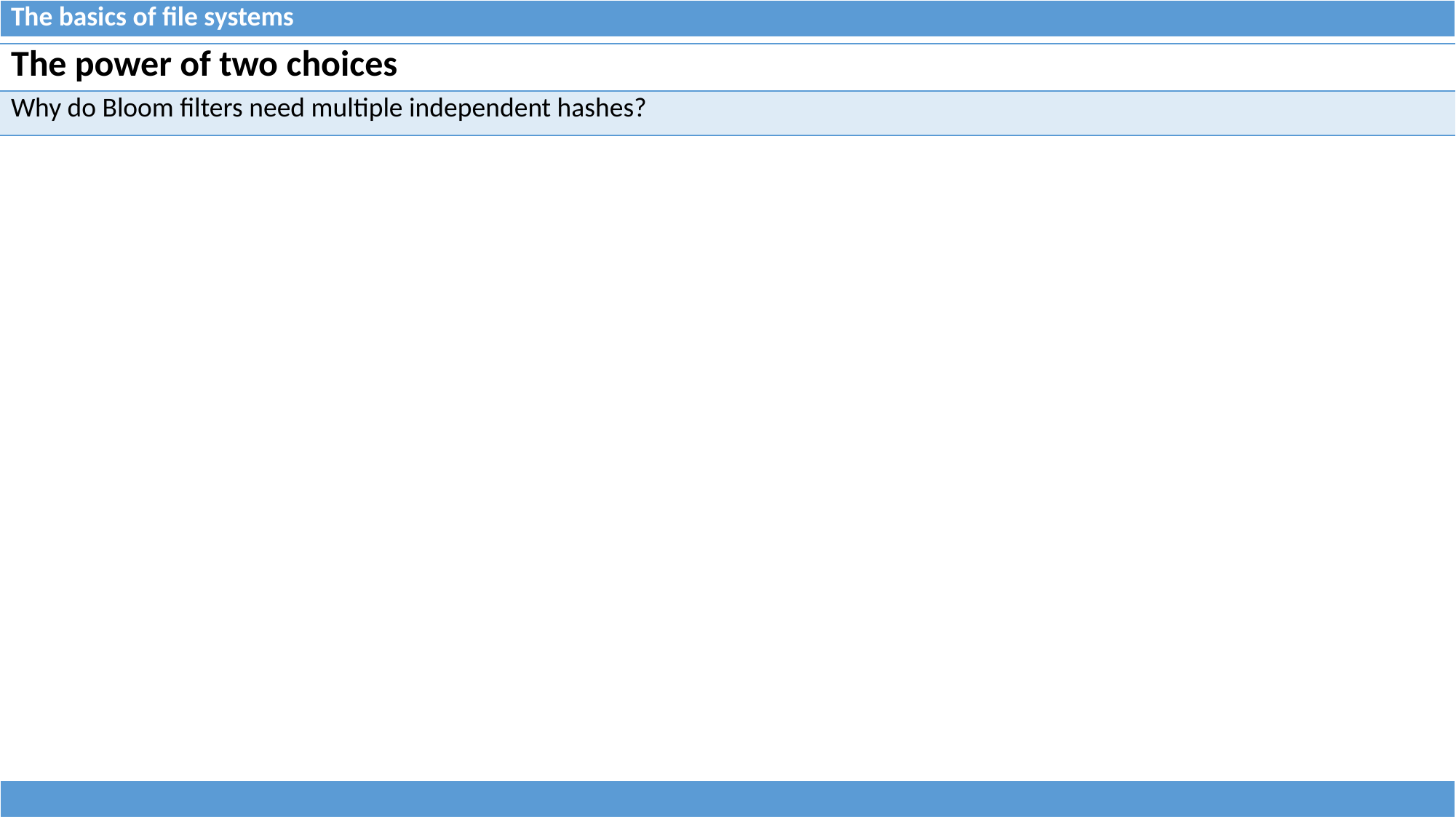

| The basics of file systems |
| --- |
| The power of two choices |
| --- |
| Why do Bloom filters need multiple independent hashes? |
|  |
| --- |